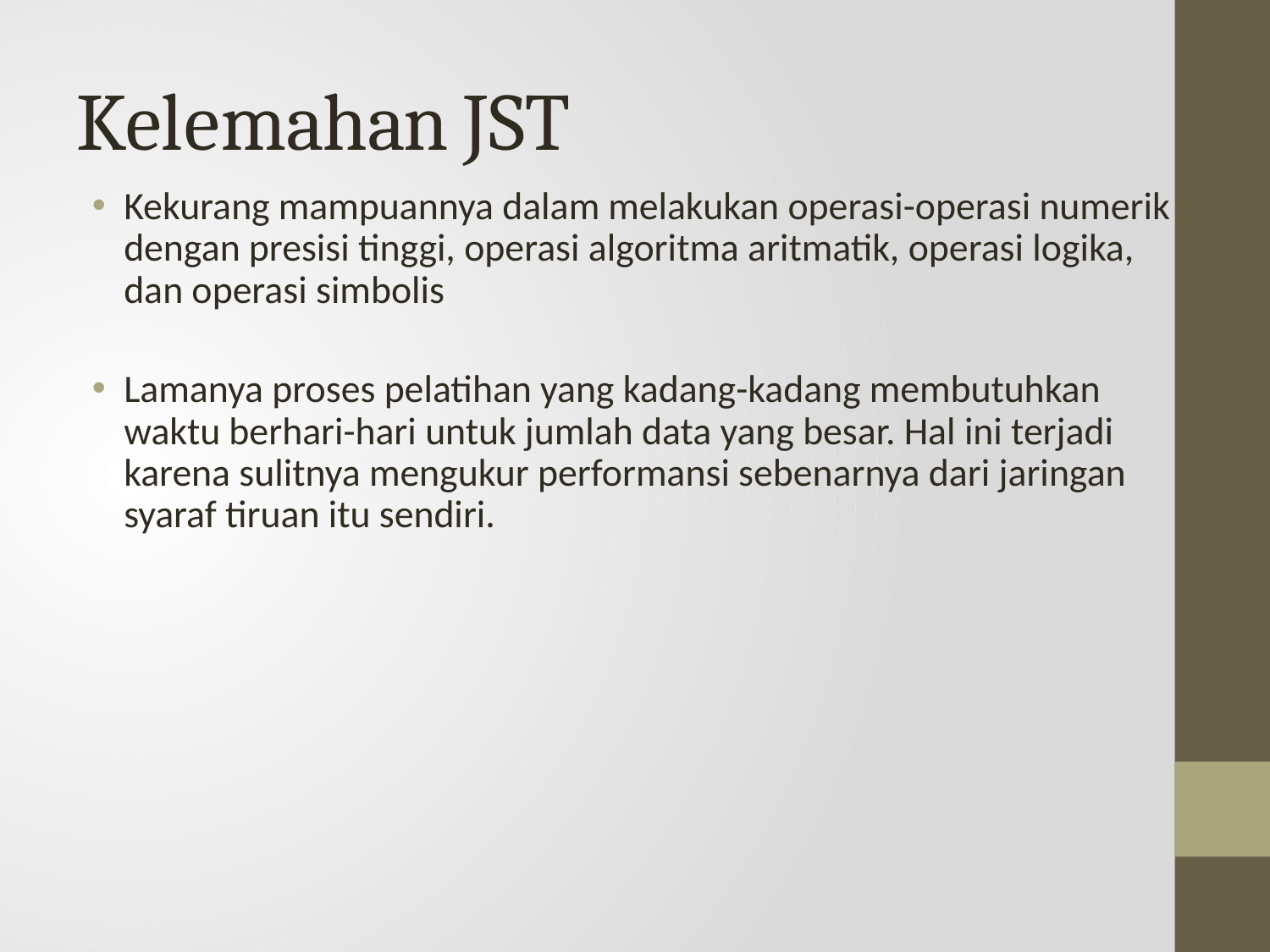

# Kelemahan JST
Kekurang mampuannya dalam melakukan operasi-operasi numerik dengan presisi tinggi, operasi algoritma aritmatik, operasi logika, dan operasi simbolis

Lamanya proses pelatihan yang kadang-kadang membutuhkan waktu berhari-hari untuk jumlah data yang besar. Hal ini terjadi karena sulitnya mengukur performansi sebenarnya dari jaringan syaraf tiruan itu sendiri.